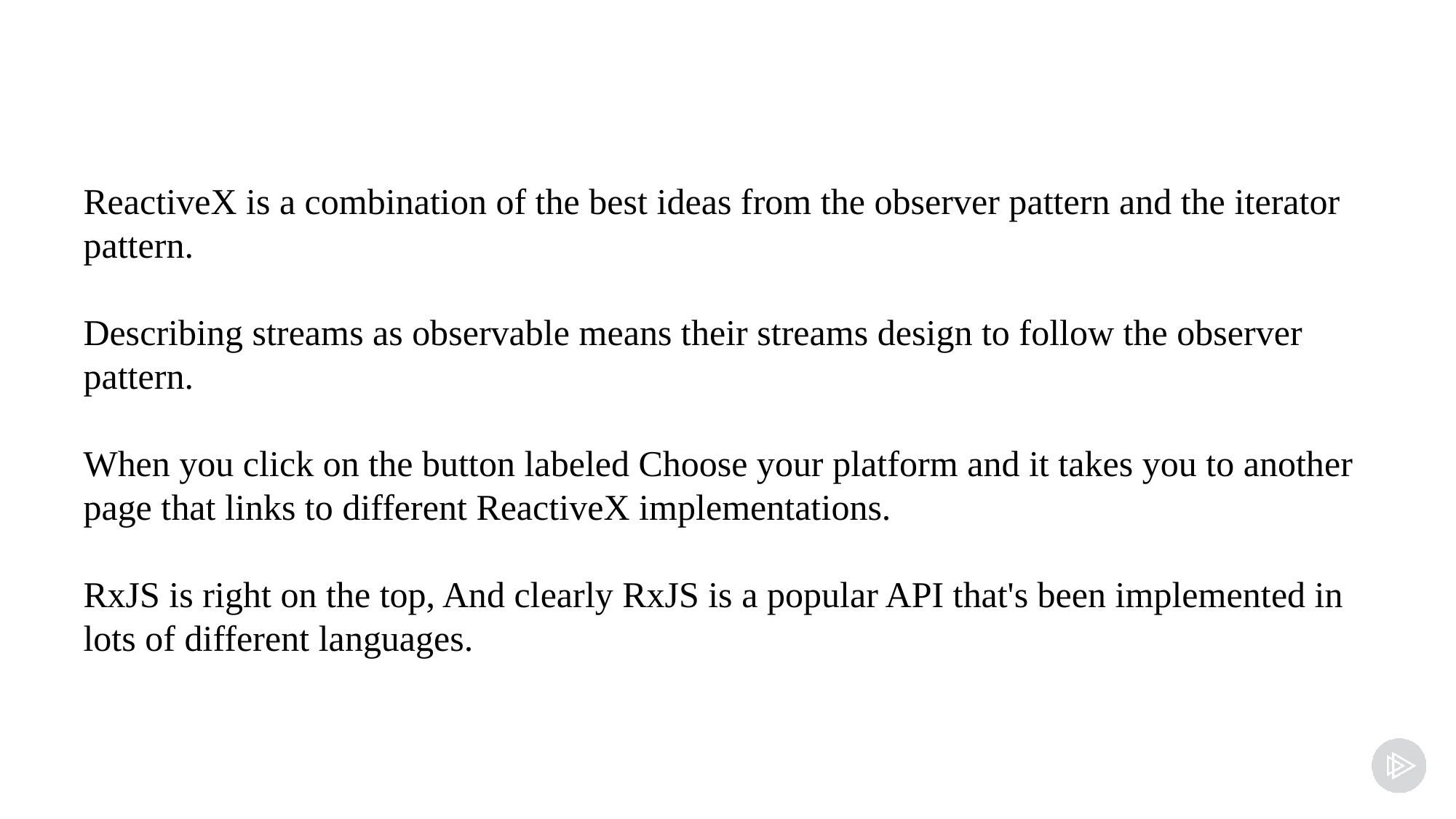

ReactiveX is a combination of the best ideas from the observer pattern and the iterator pattern.

Describing streams as observable means their streams design to follow the observer pattern.

When you click on the button labeled Choose your platform and it takes you to another page that links to different ReactiveX implementations.

RxJS is right on the top, And clearly RxJS is a popular API that's been implemented in lots of different languages.